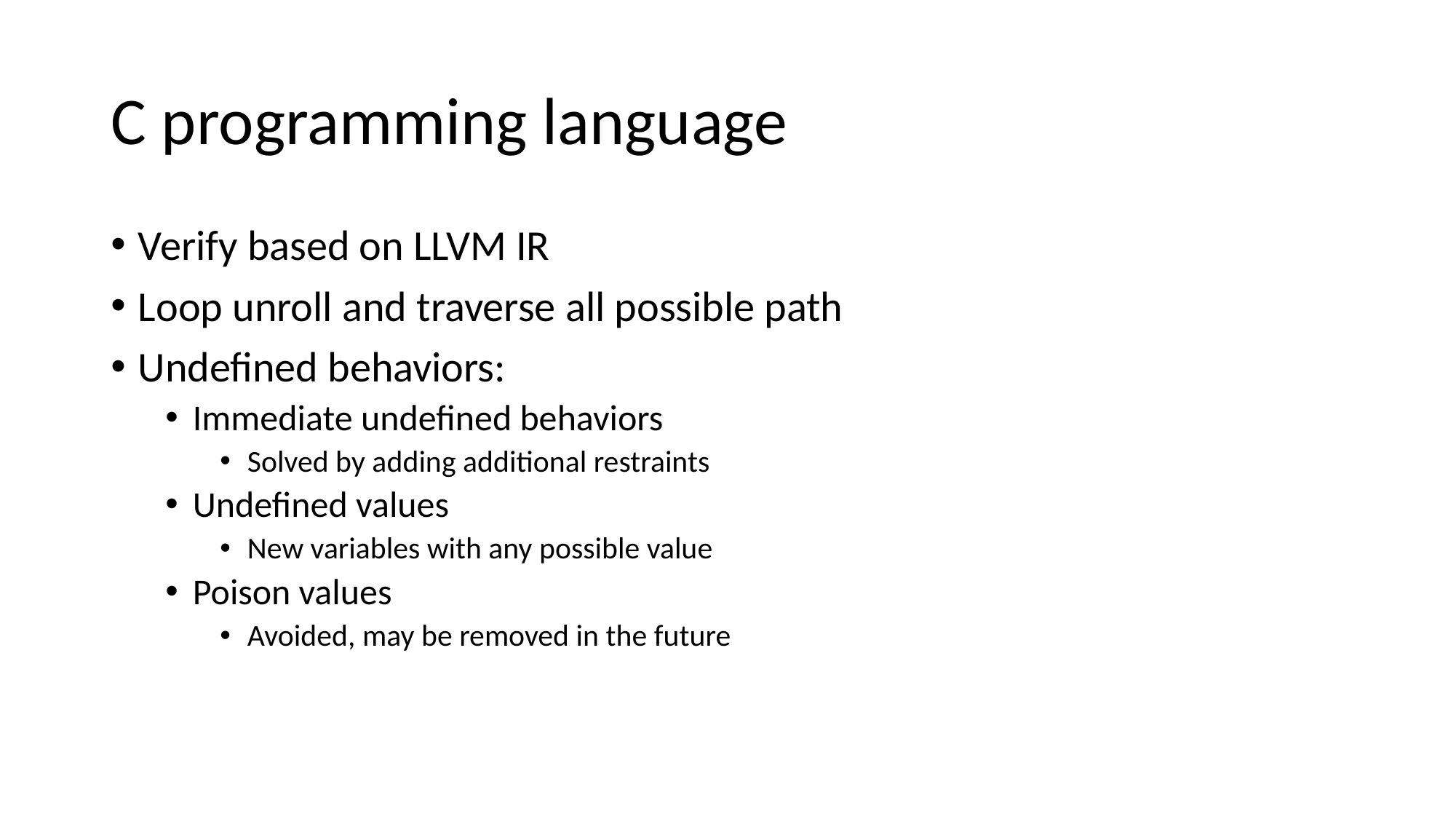

# C programming language
Verify based on LLVM IR
Loop unroll and traverse all possible path
Undefined behaviors:
Immediate undefined behaviors
Solved by adding additional restraints
Undefined values
New variables with any possible value
Poison values
Avoided, may be removed in the future